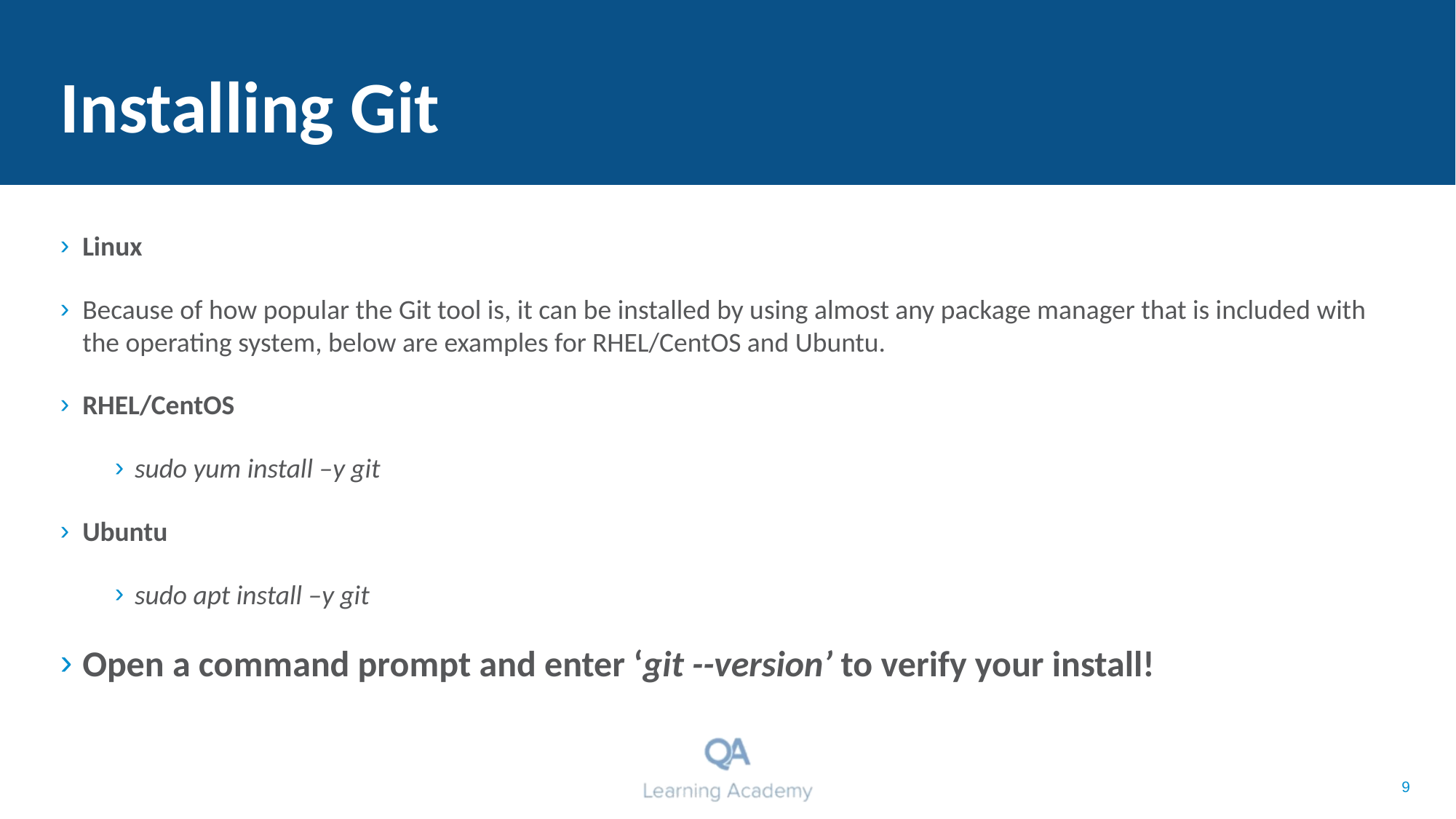

# Installing Git
Linux
Because of how popular the Git tool is, it can be installed by using almost any package manager that is included with the operating system, below are examples for RHEL/CentOS and Ubuntu.
RHEL/CentOS
sudo yum install –y git
Ubuntu
sudo apt install –y git
Open a command prompt and enter ‘git --version’ to verify your install!